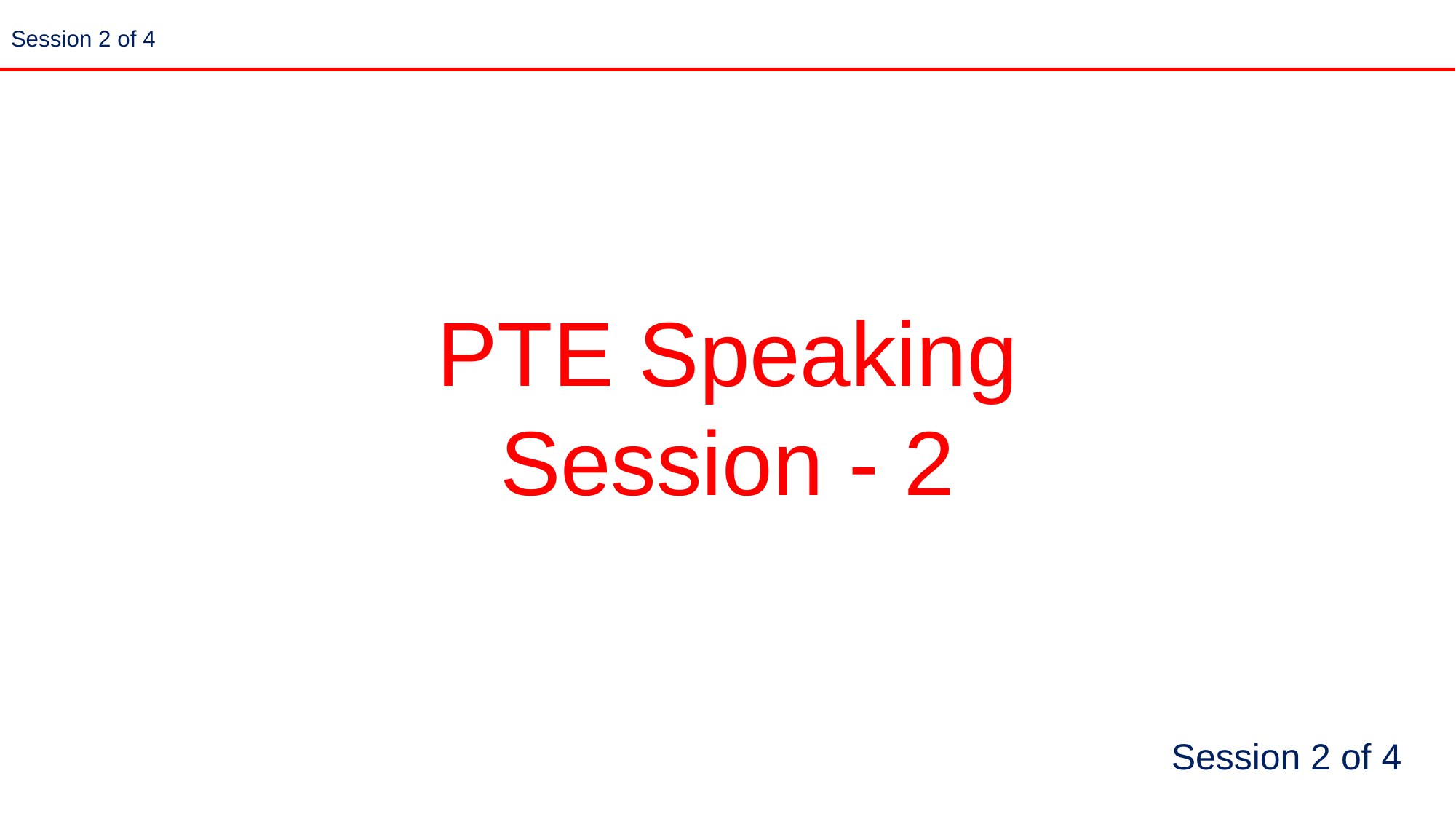

Session 2 of 4
PTE Speaking
Session - 2
Session 2 of 4